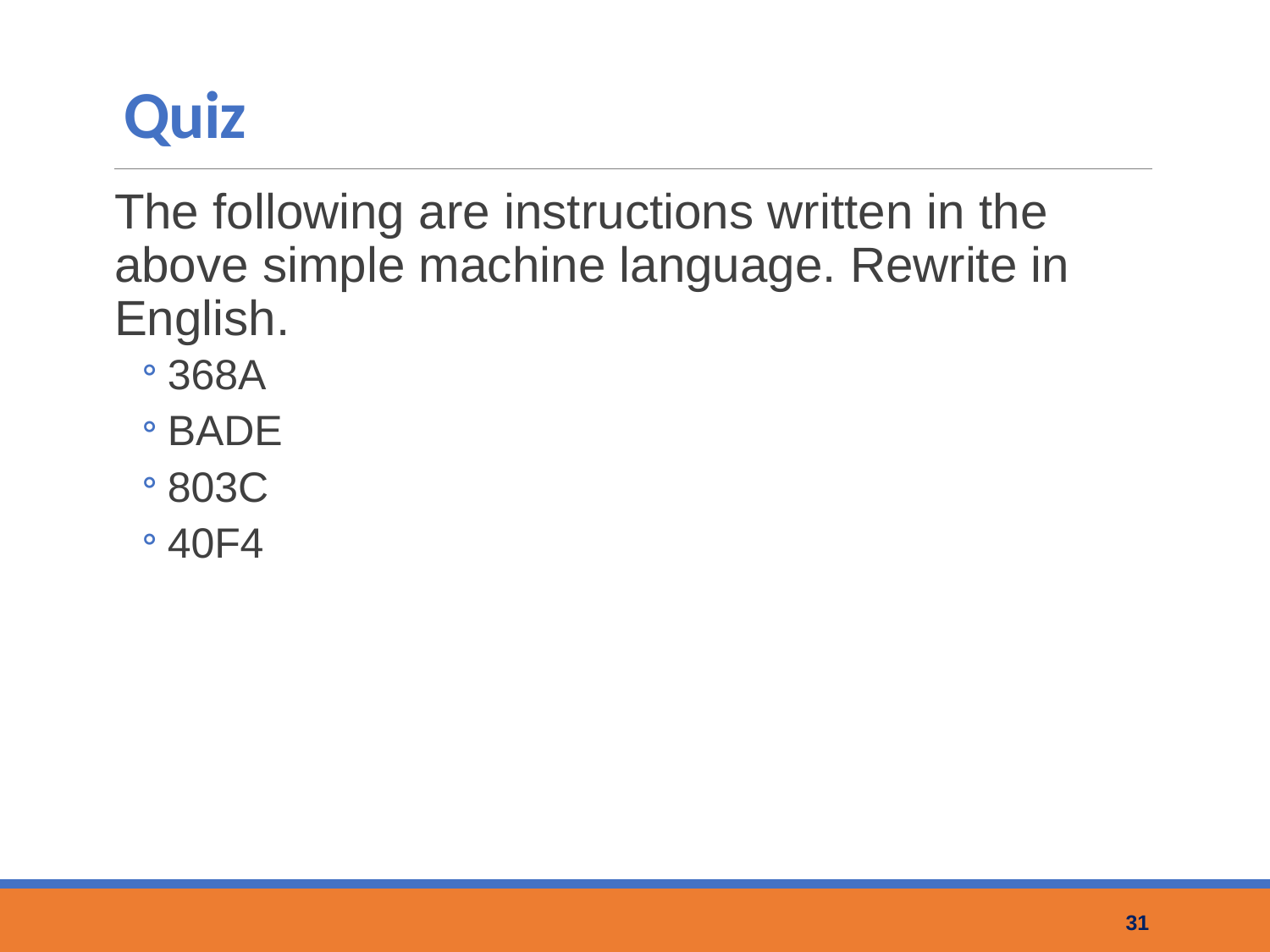

# Quiz
The following are instructions written in the above simple machine language. Rewrite in English.
368A
BADE
803C
40F4
31